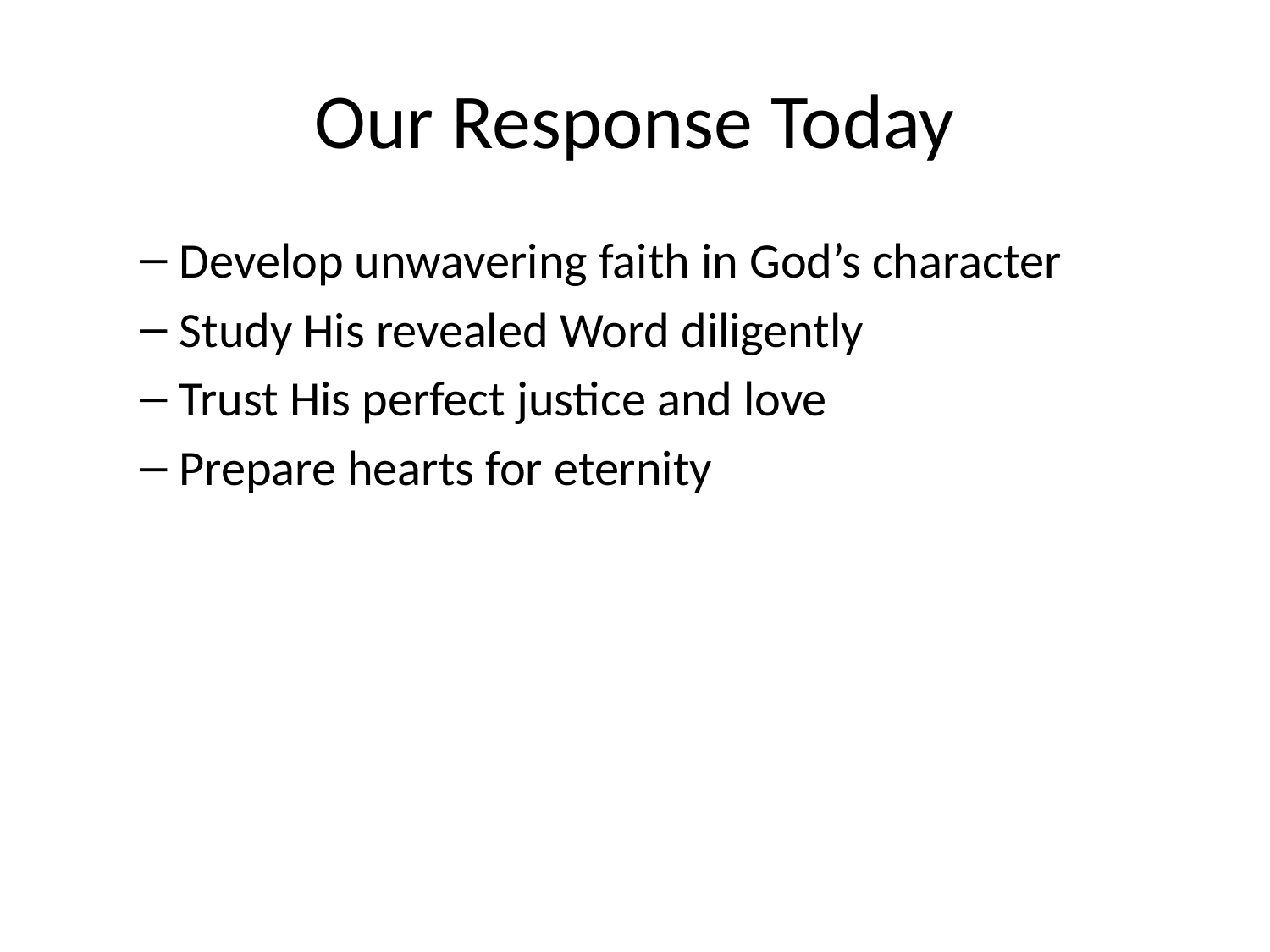

# Our Response Today
Develop unwavering faith in God’s character
Study His revealed Word diligently
Trust His perfect justice and love
Prepare hearts for eternity